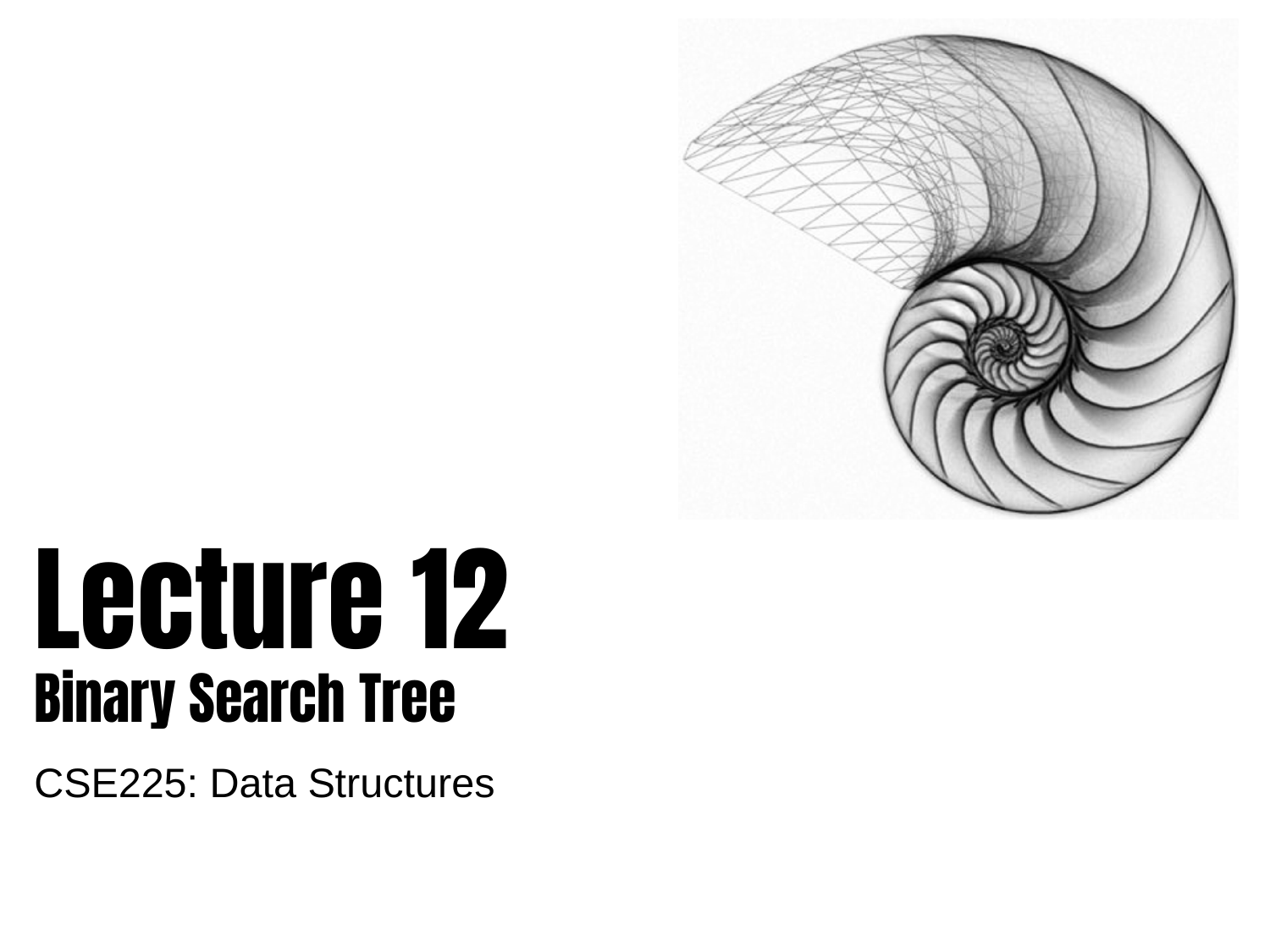

# Lecture 12 Binary Search Tree
CSE225: Data Structures